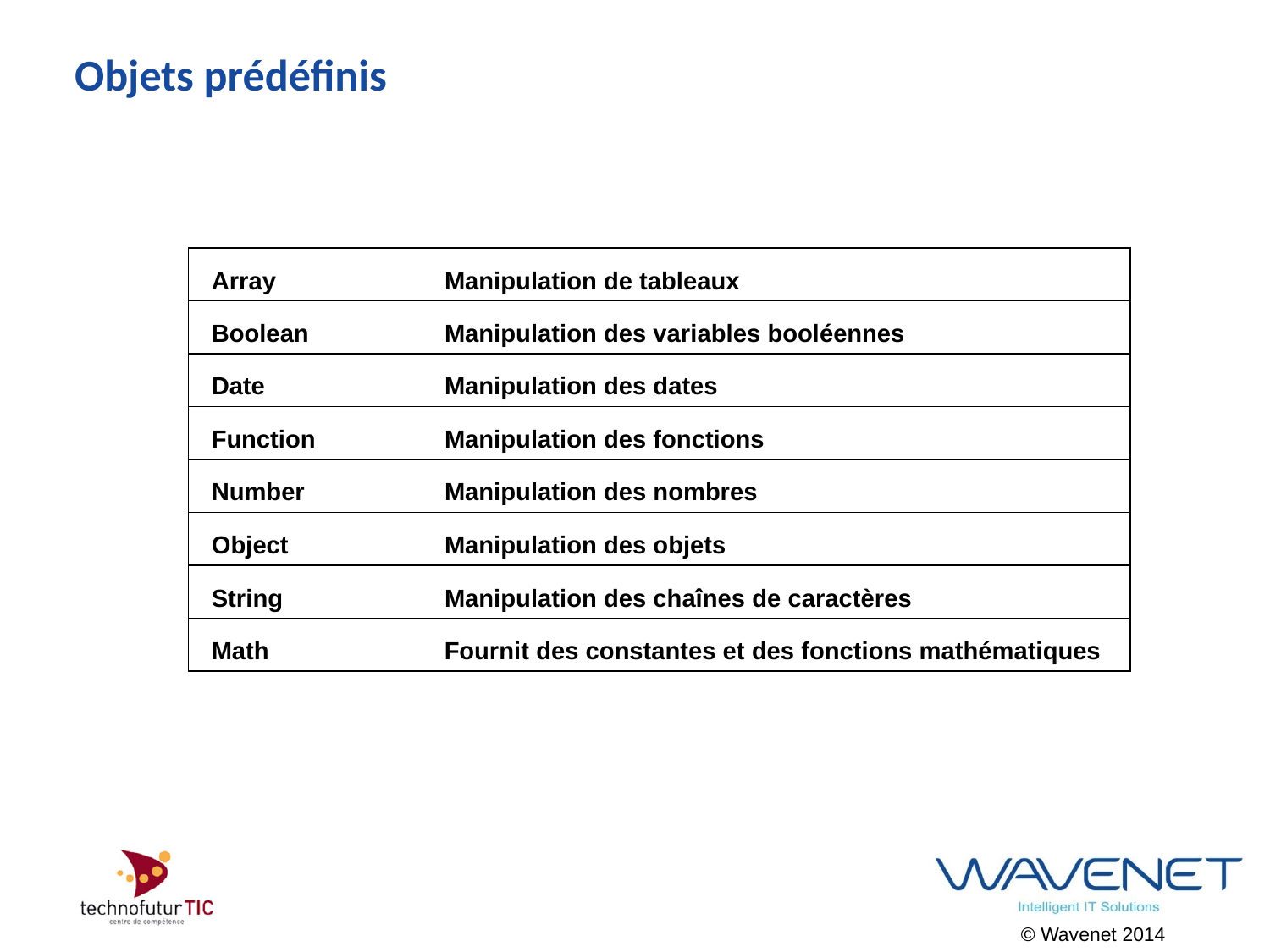

# Objets prédéfinis

Array
Manipulation de tableaux

Boolean
Manipulation des variables booléennes

Date
Manipulation des dates

Function
Manipulation des fonctions

Number
Manipulation des nombres

Object
Manipulation des objets

String
Manipulation des chaînes de caractères

Math

Fournit des constantes et des fonctions mathématiques
© Wavenet 2014